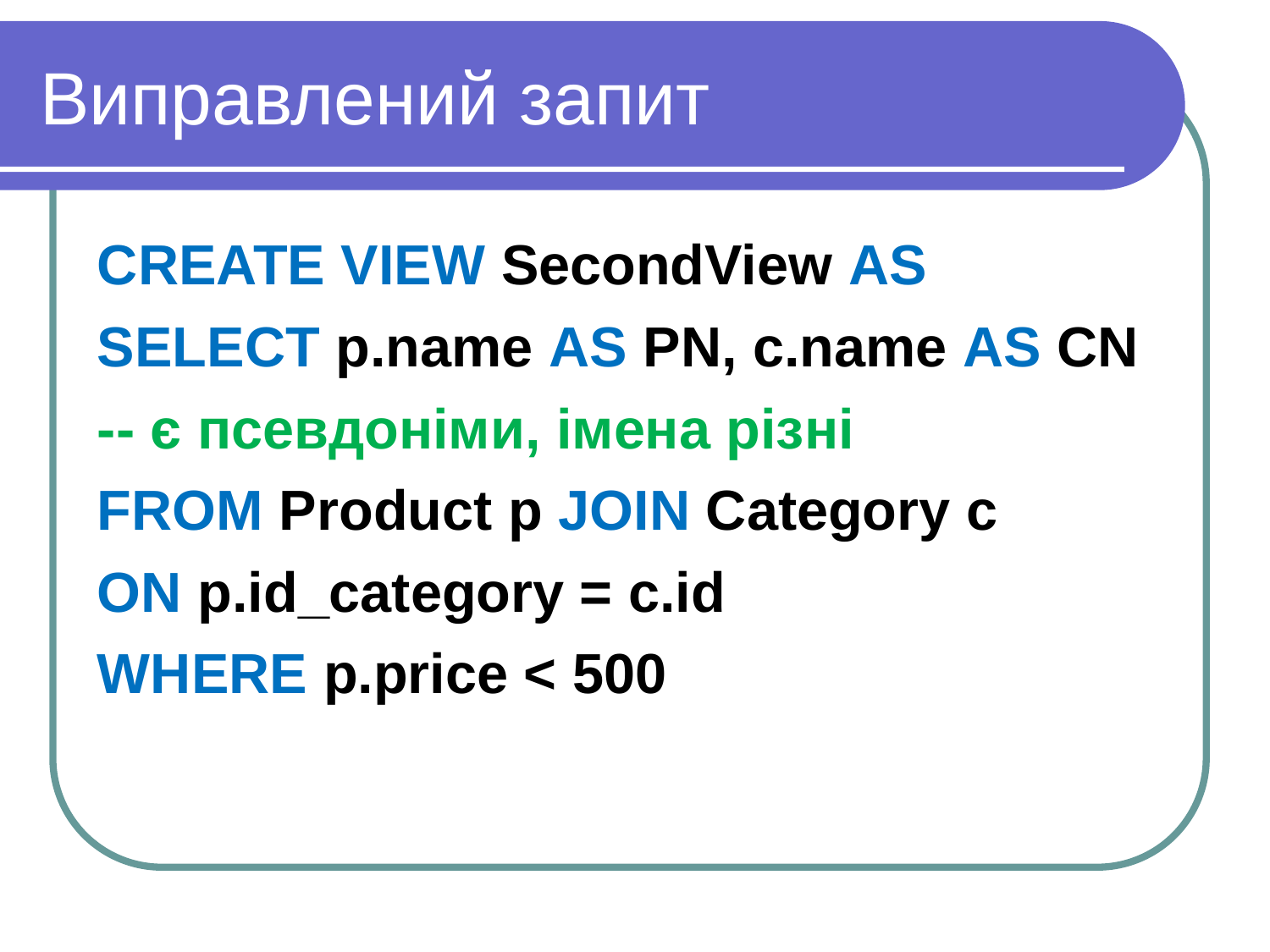

Виправлений запит
CREATE VIEW SecondView AS
SELECT p.name AS PN, c.name AS CN
-- є псевдоніми, імена різні
FROM Product p JOIN Category c
ON p.id_category = c.id
WHERE p.price < 500